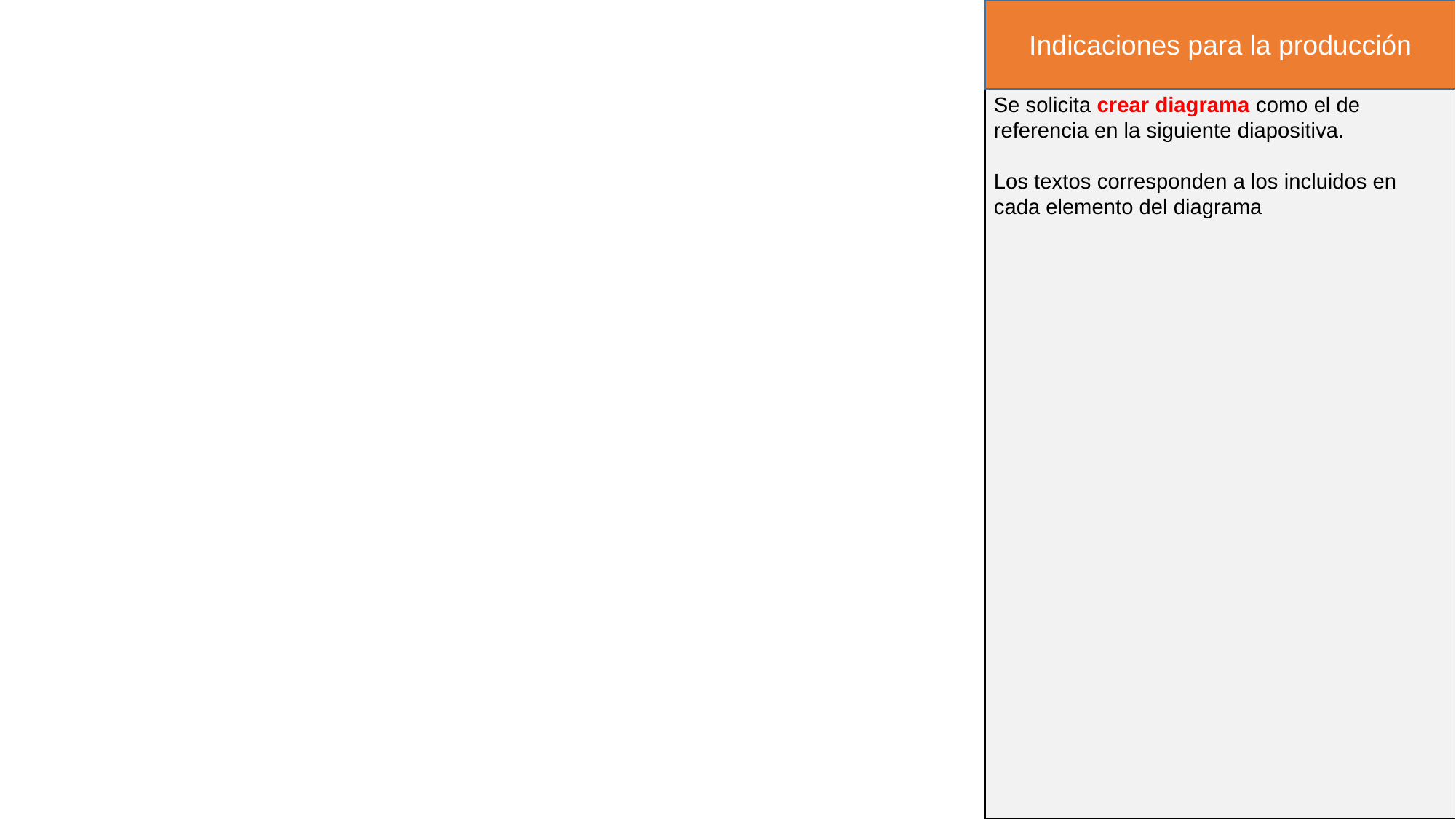

Indicaciones para la producción
Se solicita crear diagrama como el de referencia en la siguiente diapositiva.

Los textos corresponden a los incluidos en cada elemento del diagrama